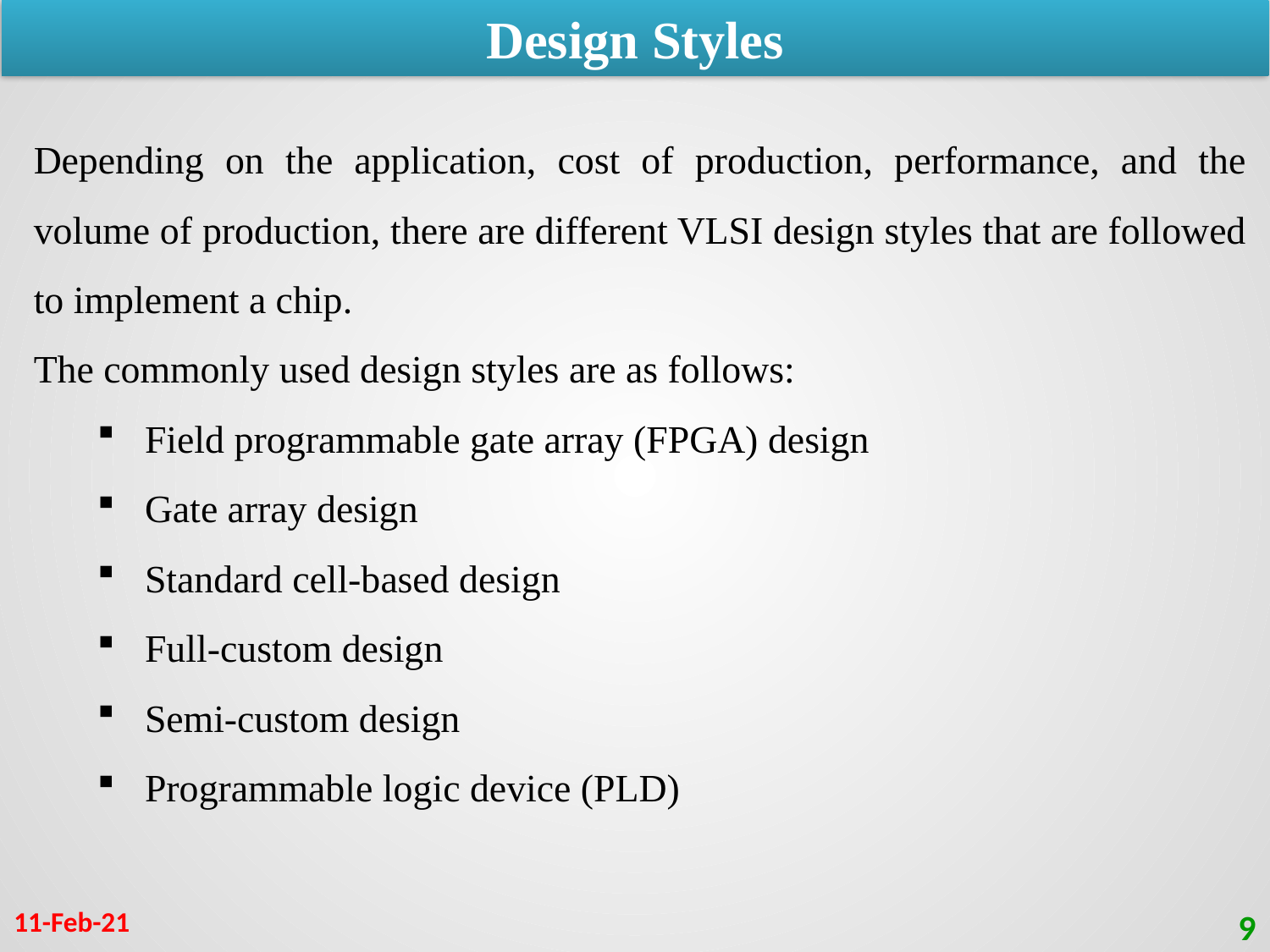

Design Styles
Depending on the application, cost of production, performance, and the volume of production, there are different VLSI design styles that are followed to implement a chip.
The commonly used design styles are as follows:
Field programmable gate array (FPGA) design
Gate array design
Standard cell-based design
Full-custom design
Semi-custom design
Programmable logic device (PLD)

11-Feb-21
9